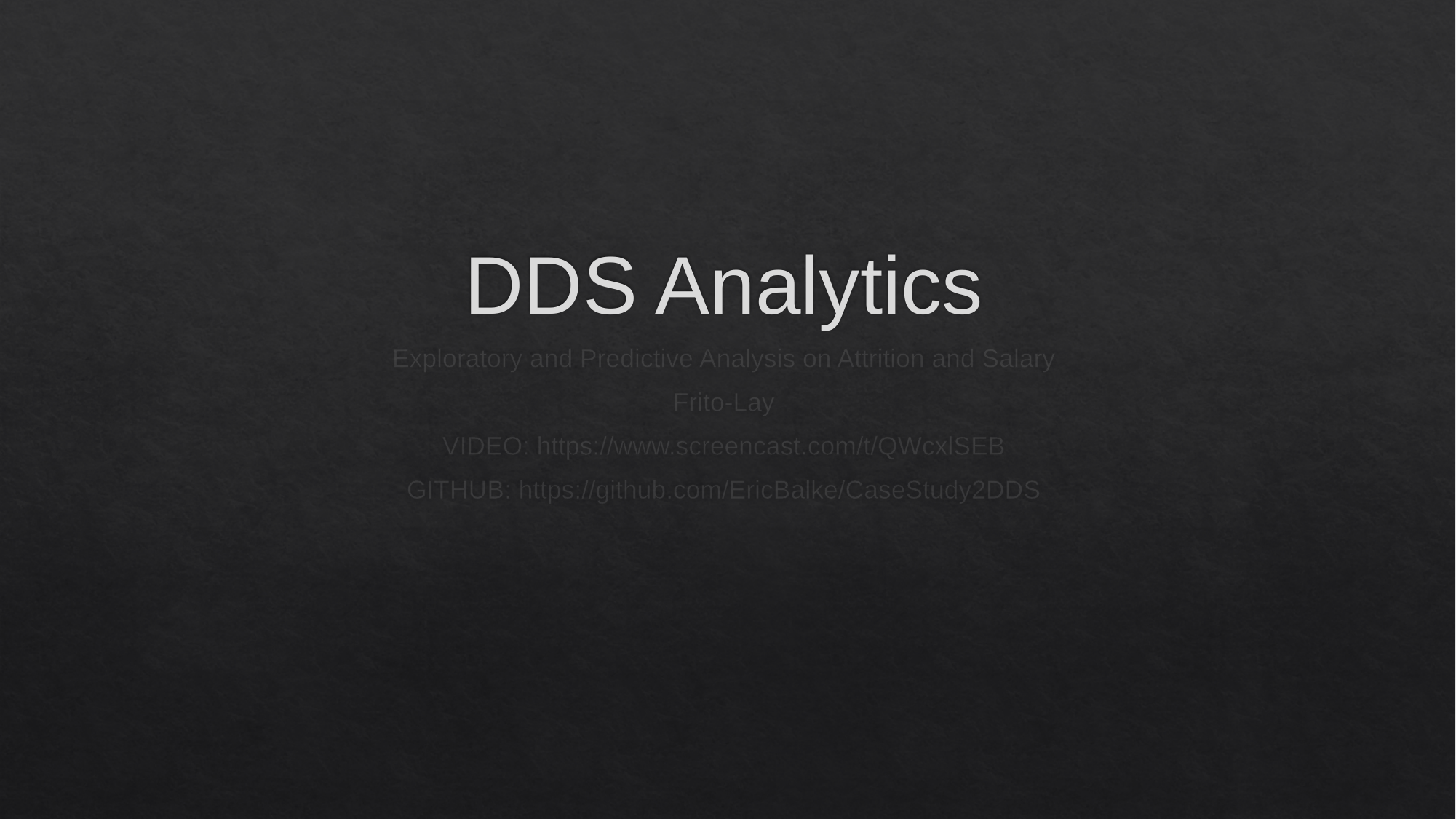

# DDS Analytics
Exploratory and Predictive Analysis on Attrition and Salary
Frito-Lay
VIDEO: https://www.screencast.com/t/QWcxlSEB
GITHUB: https://github.com/EricBalke/CaseStudy2DDS